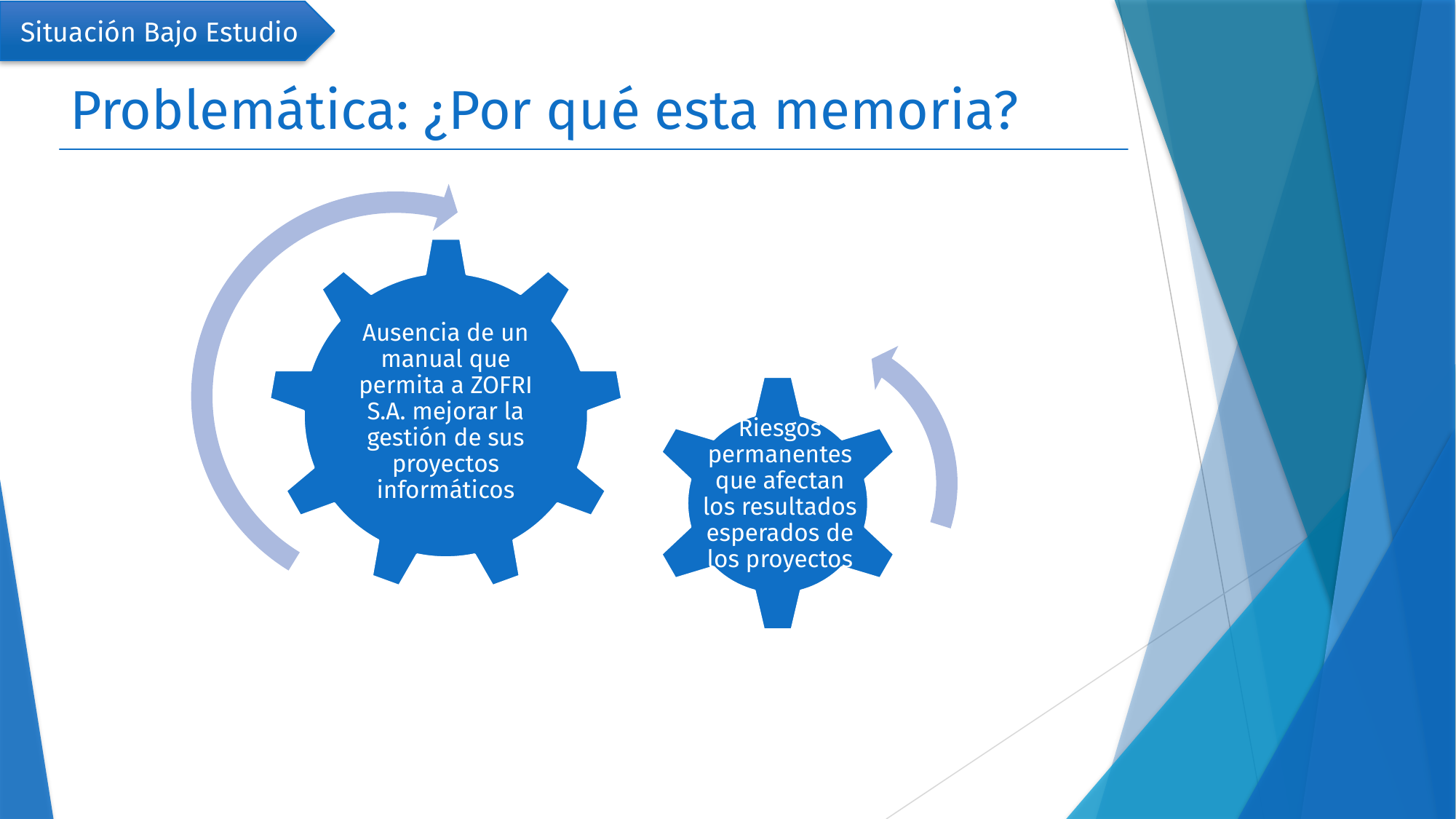

Situación Bajo Estudio
# Problemática: ¿Por qué esta memoria?

Ausencia de un manual que permita a ZOFRI S.A. mejorar la gestión de sus proyectos informáticos

Riesgos permanentes que afectan los resultados esperados de los proyectos